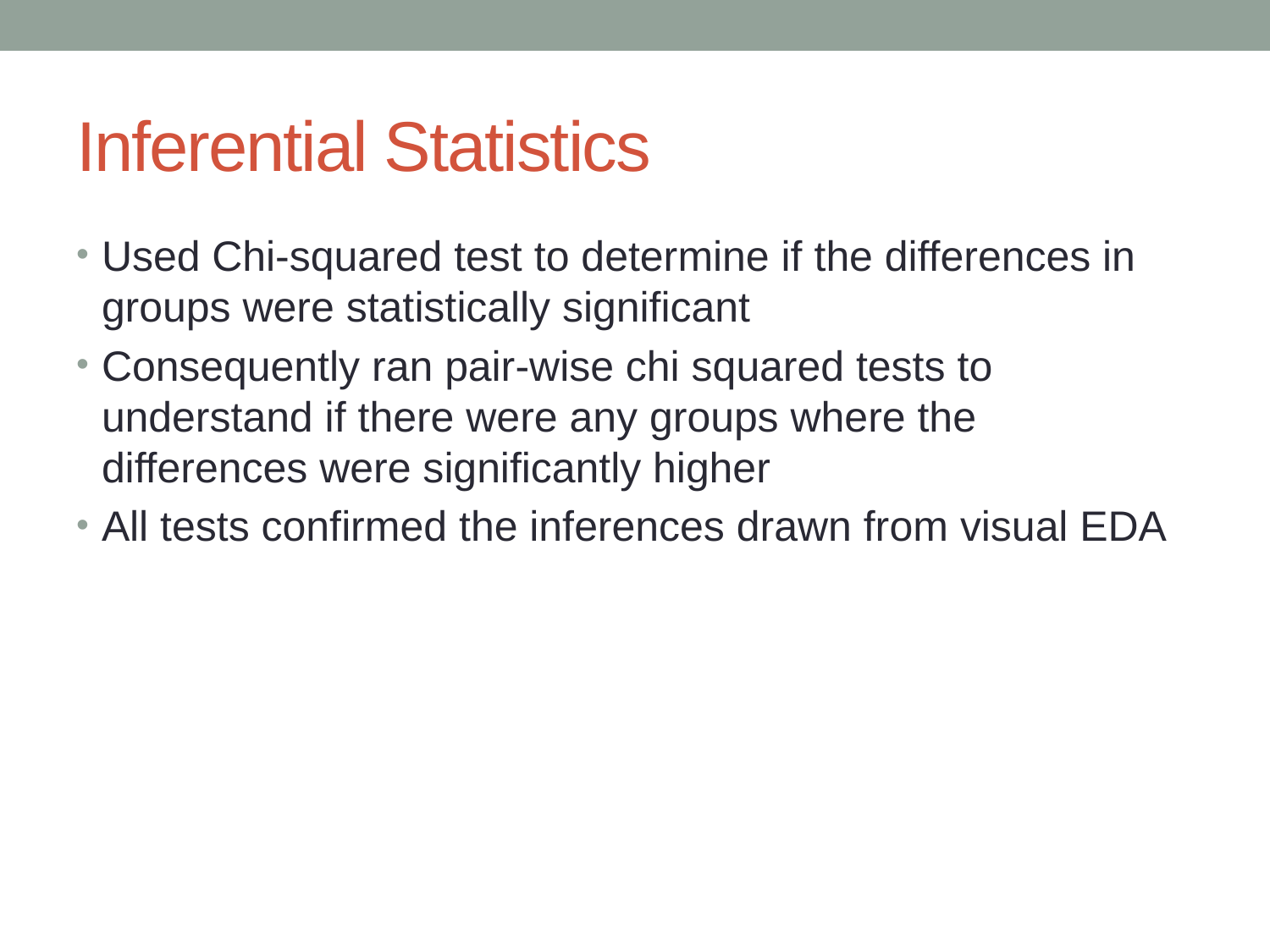

# Inferential Statistics
Used Chi-squared test to determine if the differences in groups were statistically significant
Consequently ran pair-wise chi squared tests to understand if there were any groups where the differences were significantly higher
All tests confirmed the inferences drawn from visual EDA